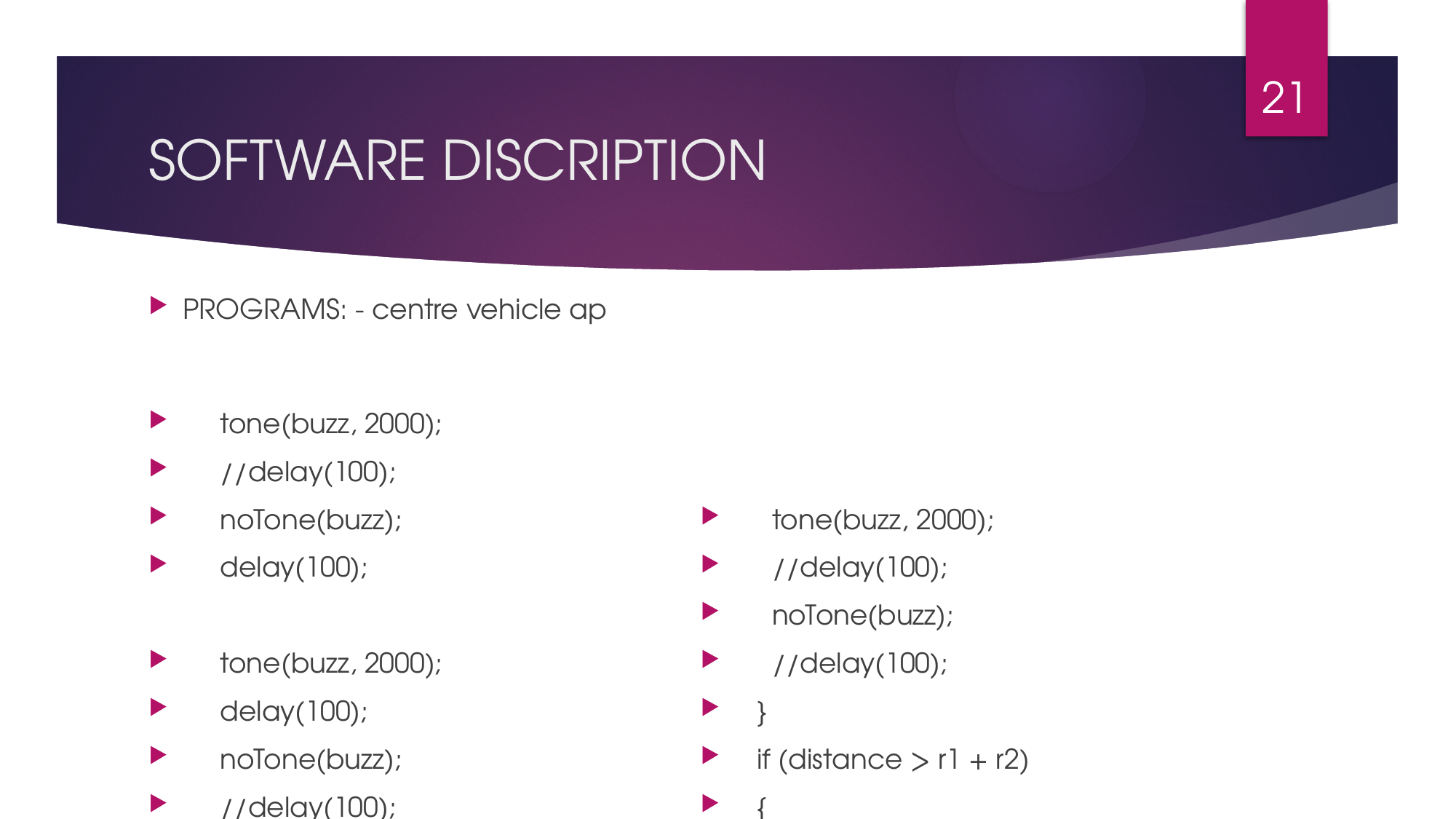

21
# SOFTWARE DISCRIPTION
PROGRAMS: - centre vehicle ap

    tone(buzz, 2000);
    //delay(100);
    noTone(buzz);
    delay(100);

    tone(buzz, 2000);
    delay(100);
    noTone(buzz);
    //delay(100);

    tone(buzz, 2000);
    //delay(100);
    noTone(buzz);
    //delay(100);
  }
  if (distance > r1 + r2)
  {